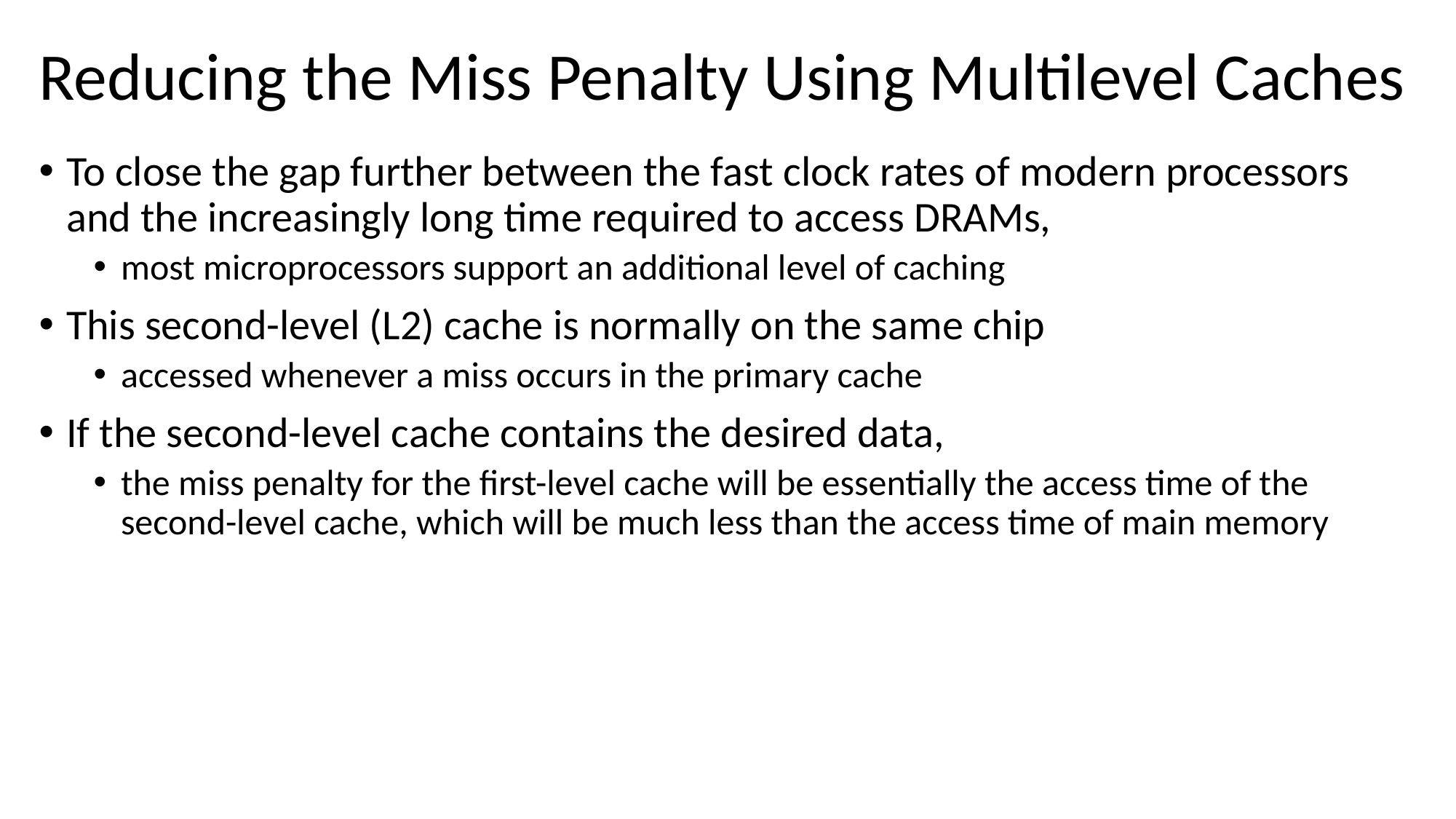

# Reducing the Miss Penalty Using Multilevel Caches
To close the gap further between the fast clock rates of modern processors and the increasingly long time required to access DRAMs,
most microprocessors support an additional level of caching
This second-level (L2) cache is normally on the same chip
accessed whenever a miss occurs in the primary cache
If the second-level cache contains the desired data,
the miss penalty for the first-level cache will be essentially the access time of the second-level cache, which will be much less than the access time of main memory